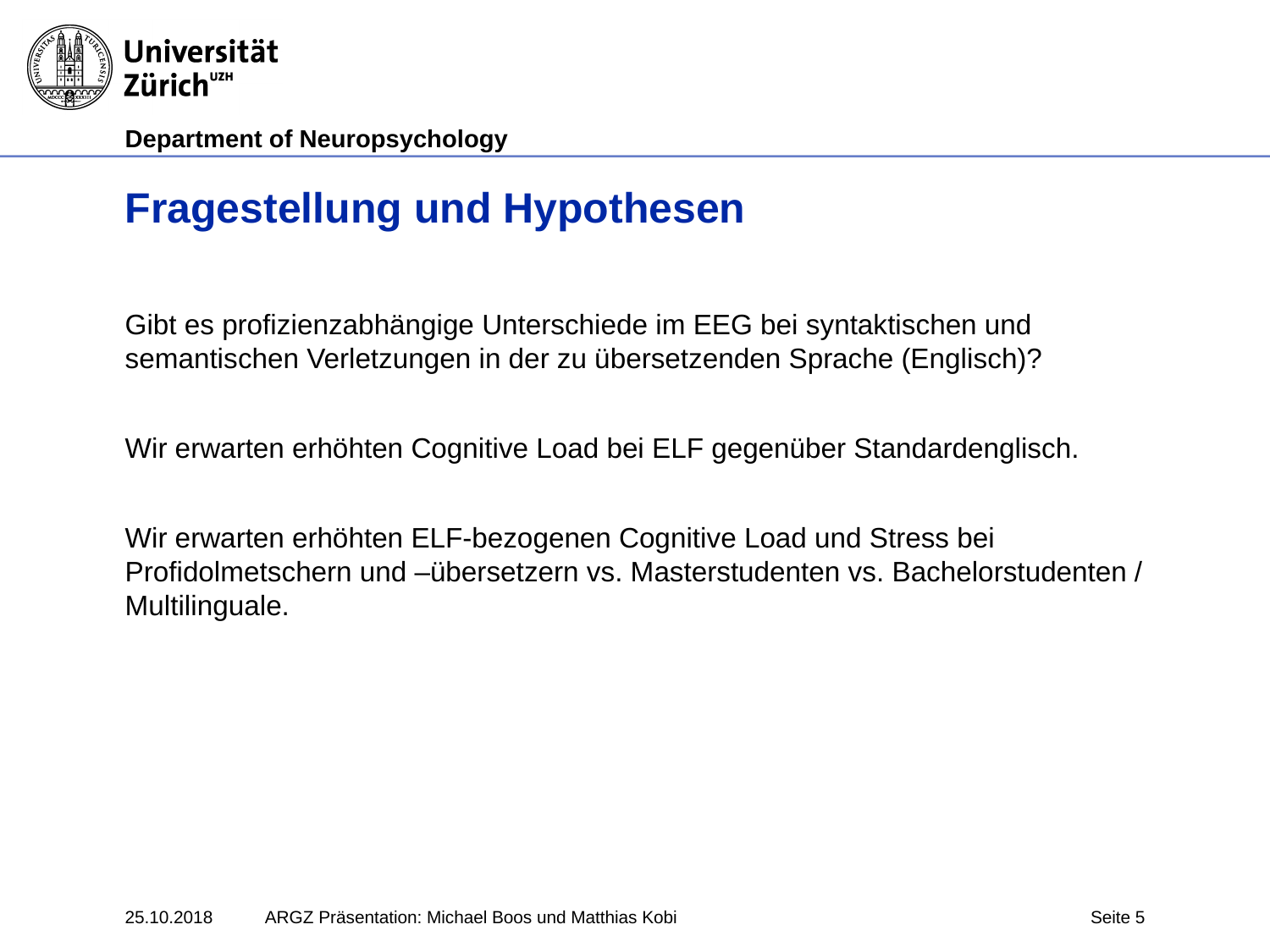

# Fragestellung und Hypothesen
Gibt es profizienzabhängige Unterschiede im EEG bei syntaktischen und semantischen Verletzungen in der zu übersetzenden Sprache (Englisch)?

Wir erwarten erhöhten Cognitive Load bei ELF gegenüber Standardenglisch.

Wir erwarten erhöhten ELF-bezogenen Cognitive Load und Stress bei Profidolmetschern und –übersetzern vs. Masterstudenten vs. Bachelorstudenten / Multilinguale.

25.10.2018
ARGZ Präsentation: Michael Boos und Matthias Kobi
Seite 5